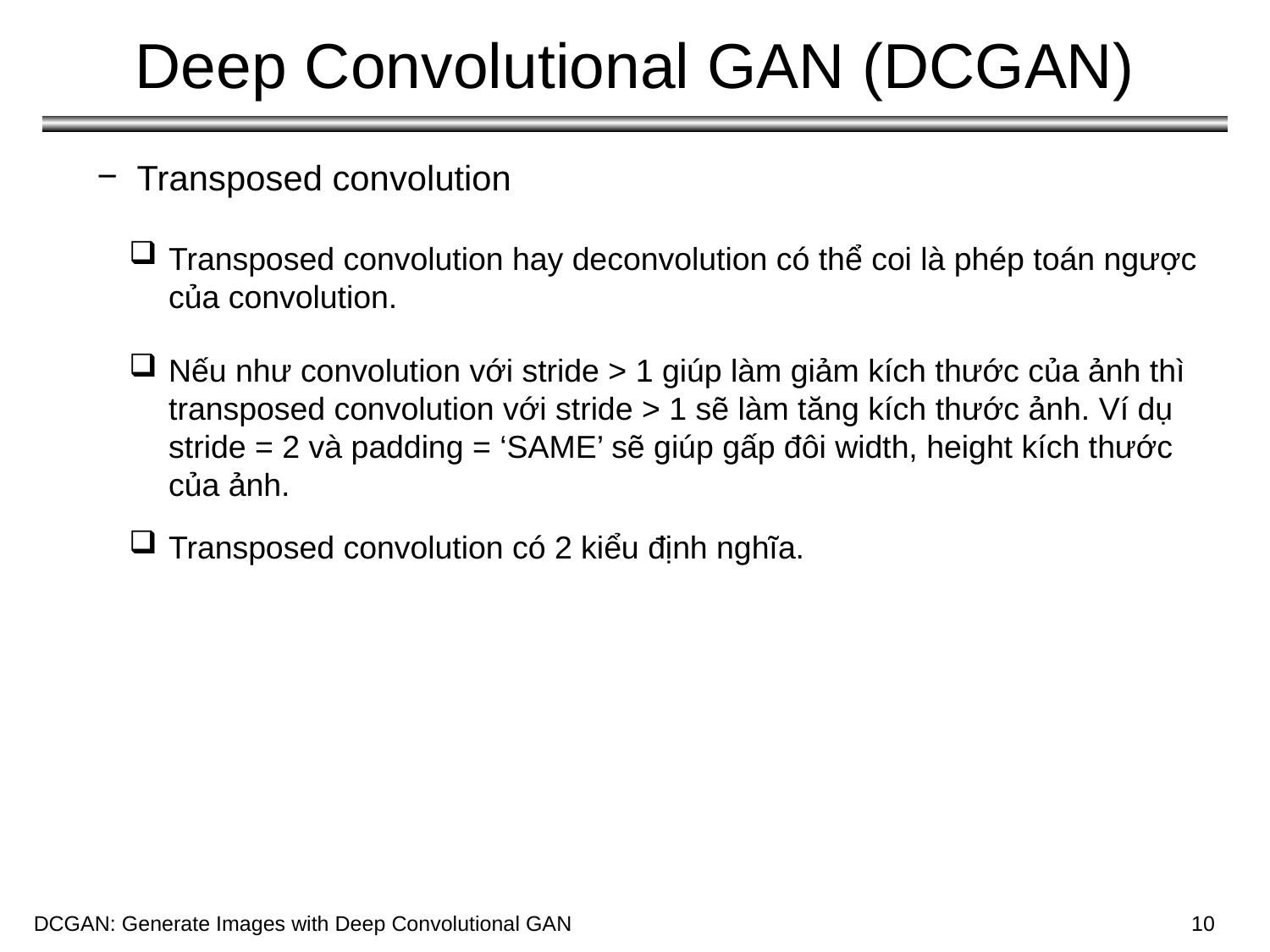

# Deep Convolutional GAN (DCGAN)
Transposed convolution

Transposed convolution hay deconvolution có thể coi là phép toán ngược của convolution.
Nếu như convolution với stride > 1 giúp làm giảm kích thước của ảnh thì transposed convolution với stride > 1 sẽ làm tăng kích thước ảnh. Ví dụ stride = 2 và padding = ‘SAME’ sẽ giúp gấp đôi width, height kích thước của ảnh.

Transposed convolution có 2 kiểu định nghĩa.

DCGAN: Generate Images with Deep Convolutional GAN
DCGAN: Generate Images with Deep Convolutional GAN
10